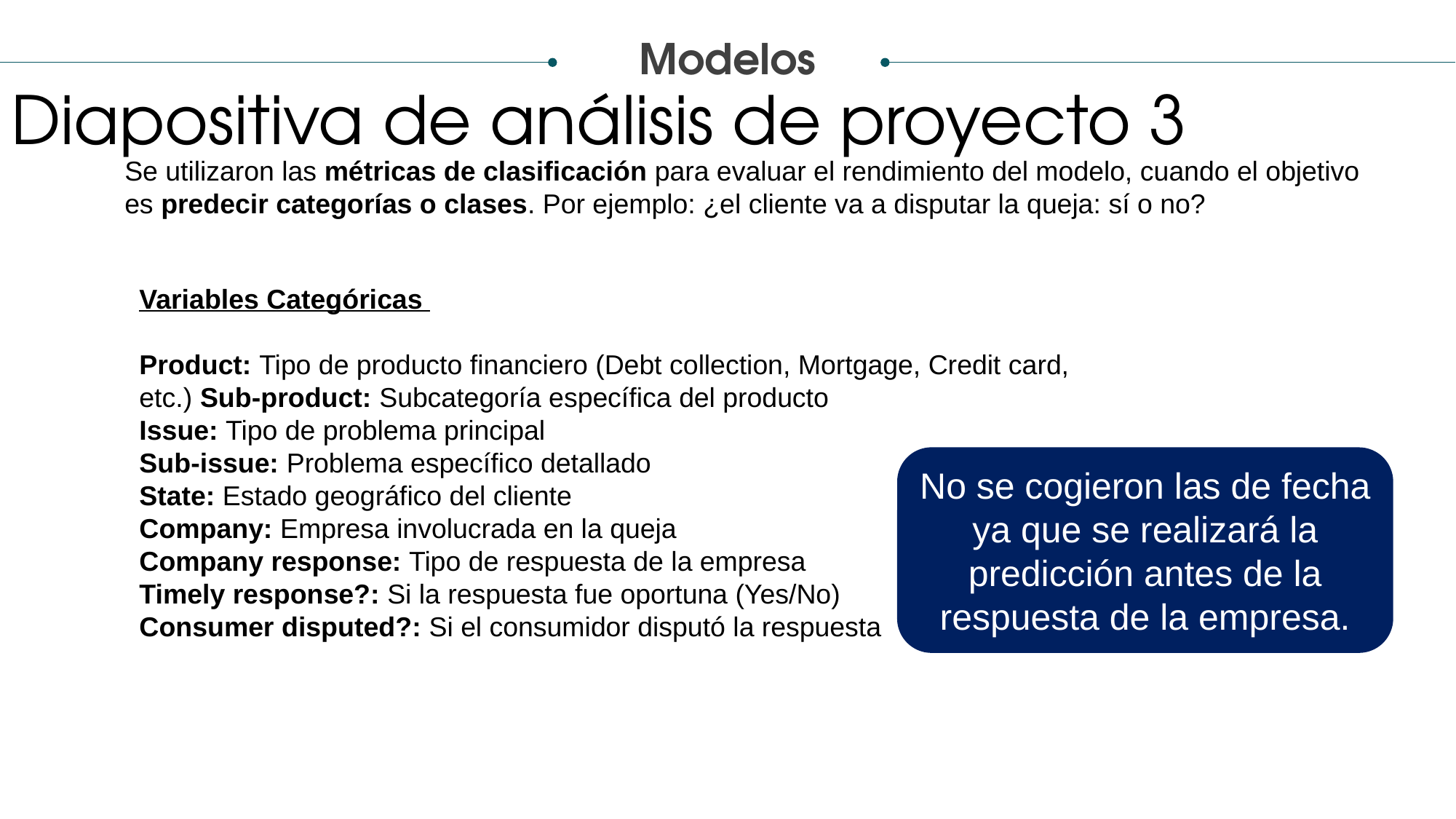

Modelos
Diapositiva de análisis de proyecto 3
Se utilizaron las métricas de clasificación para evaluar el rendimiento del modelo, cuando el objetivo es predecir categorías o clases. Por ejemplo: ¿el cliente va a disputar la queja: sí o no?
Variables Categóricas

Product: Tipo de producto financiero (Debt collection, Mortgage, Credit card, etc.) Sub-product: Subcategoría específica del producto
Issue: Tipo de problema principal
Sub-issue: Problema específico detallado
State: Estado geográfico del cliente
Company: Empresa involucrada en la queja
Company response: Tipo de respuesta de la empresa
Timely response?: Si la respuesta fue oportuna (Yes/No)
Consumer disputed?: Si el consumidor disputó la respuesta

NOTEBOOK

No se cogieron las de fecha ya que se realizará la predicción antes de la respuesta de la empresa.